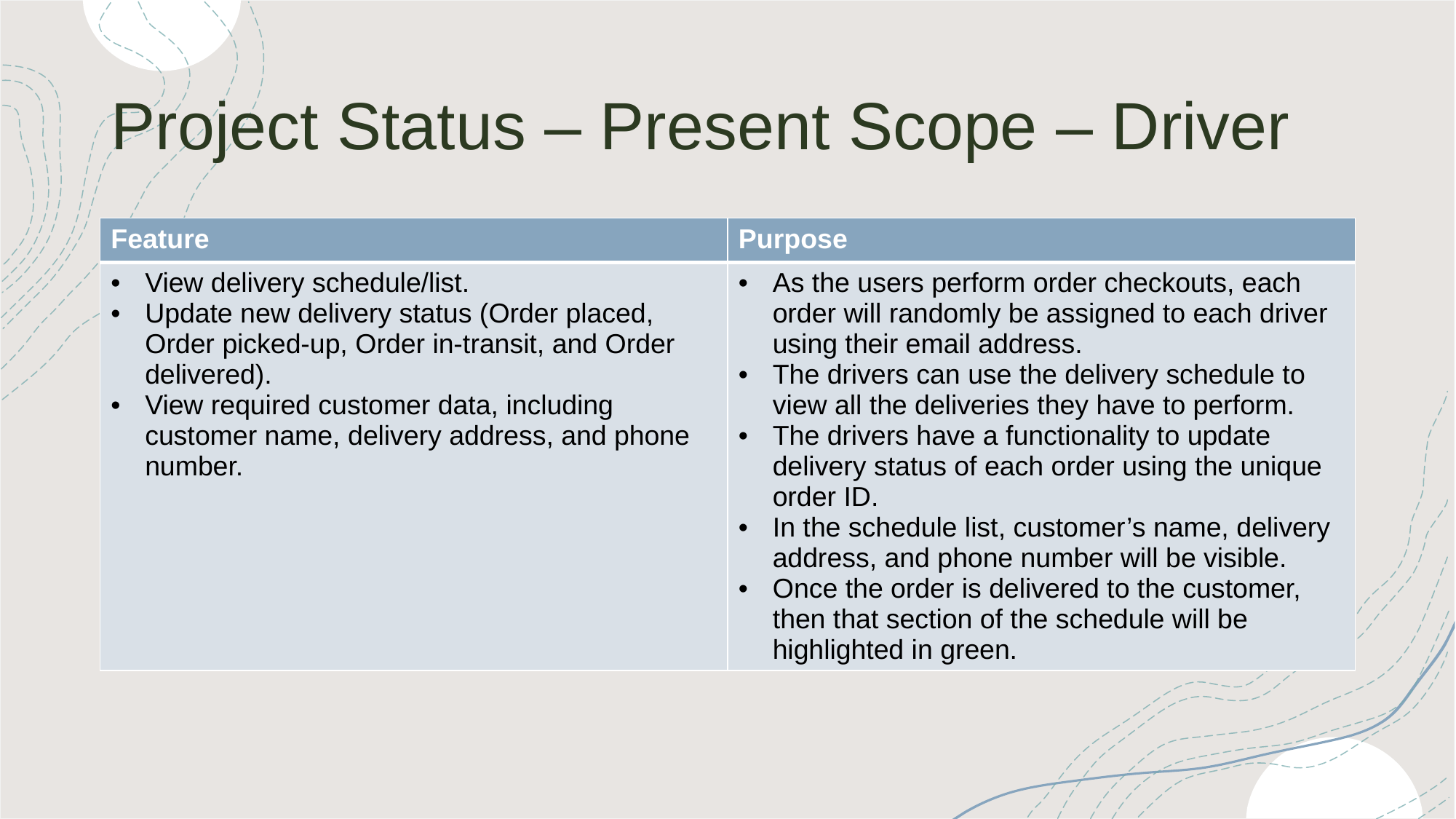

# Project Status – Present Scope – Driver
| Feature | Purpose |
| --- | --- |
| View delivery schedule/list. Update new delivery status (Order placed, Order picked-up, Order in-transit, and Order delivered). View required customer data, including customer name, delivery address, and phone number. | As the users perform order checkouts, each order will randomly be assigned to each driver using their email address. The drivers can use the delivery schedule to view all the deliveries they have to perform. The drivers have a functionality to update delivery status of each order using the unique order ID. In the schedule list, customer’s name, delivery address, and phone number will be visible. Once the order is delivered to the customer, then that section of the schedule will be highlighted in green. |